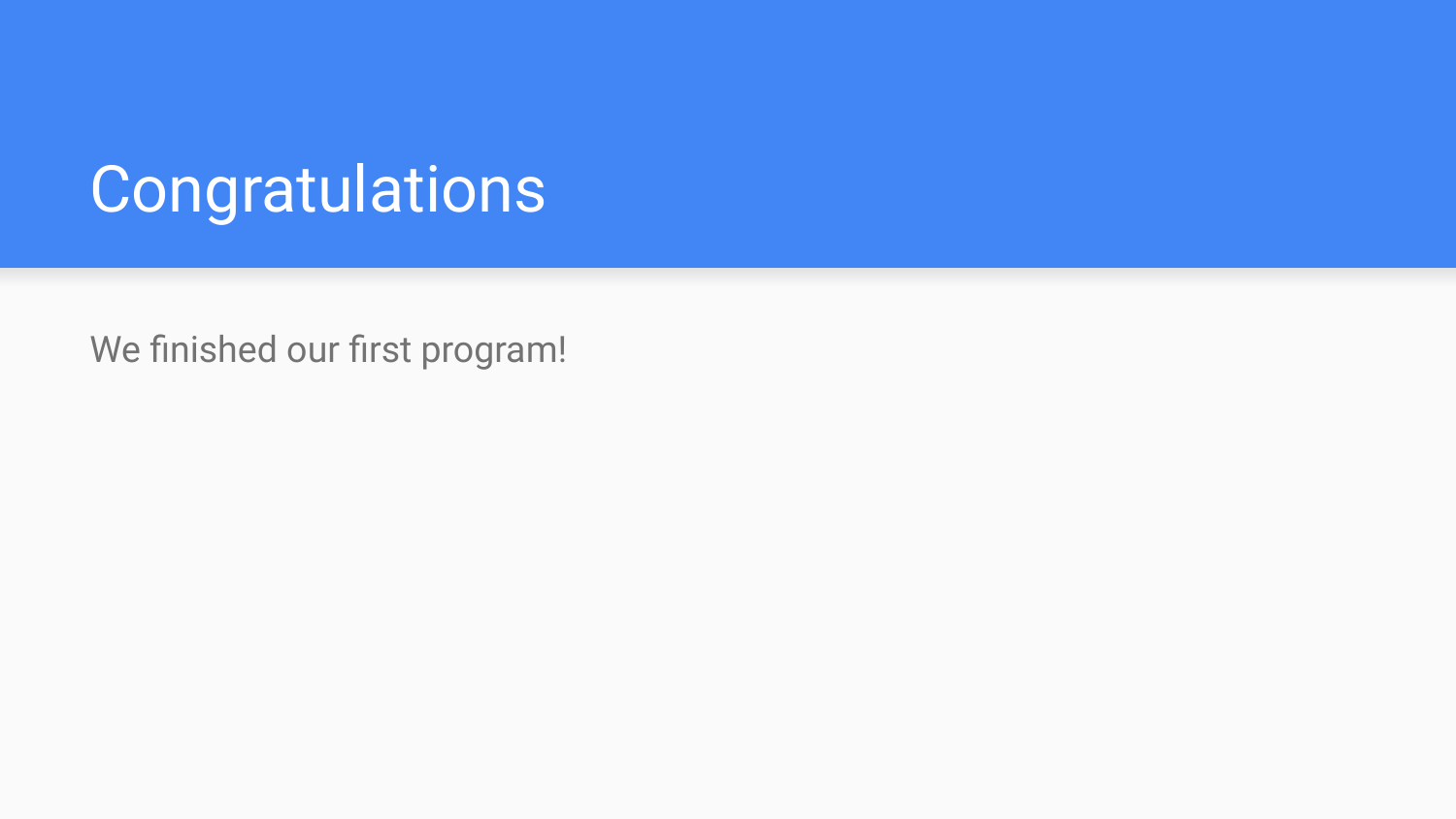

# Congratulations
We finished our first program!